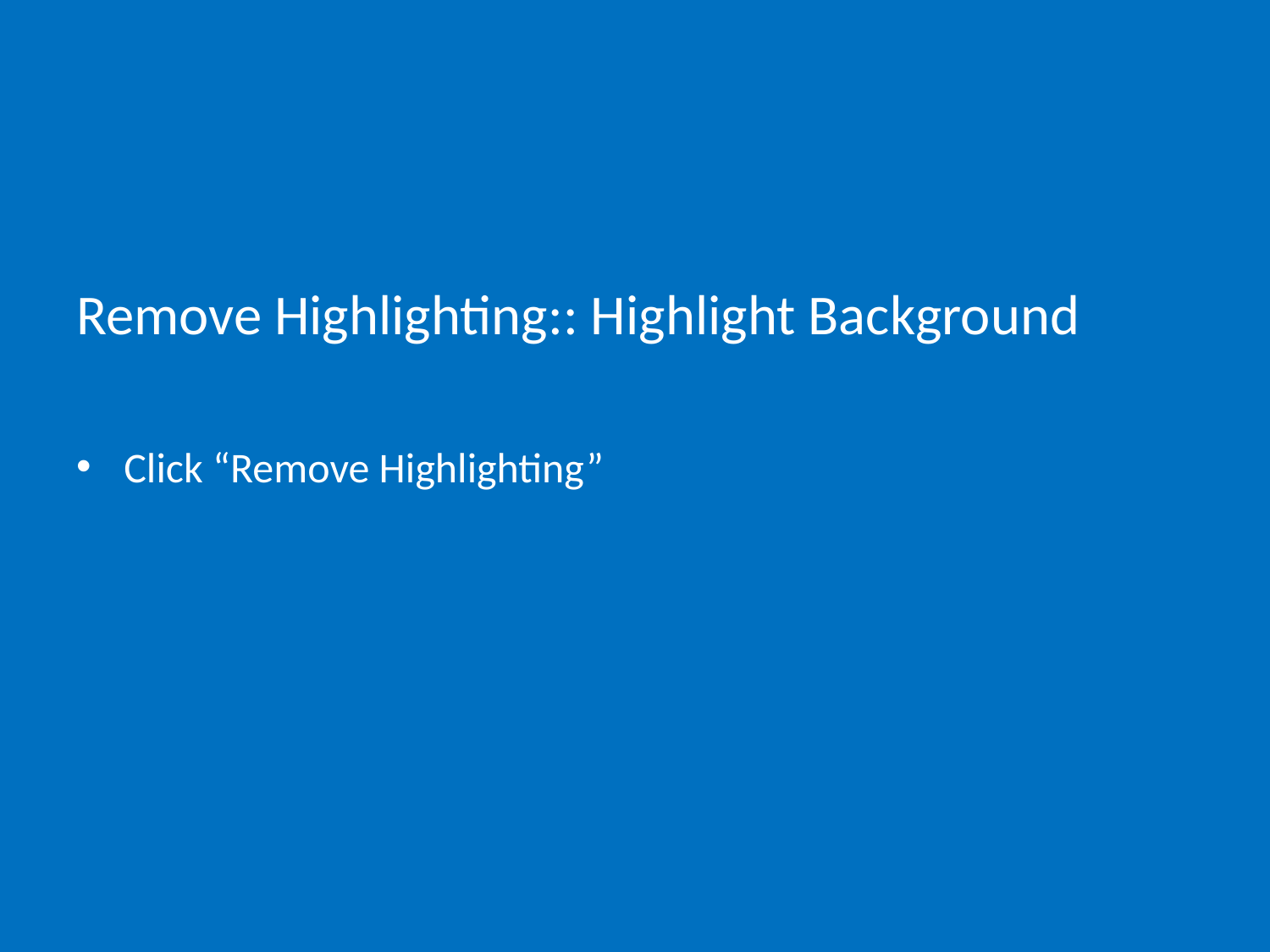

# Remove Highlighting:: Highlight Background
Click “Remove Highlighting”